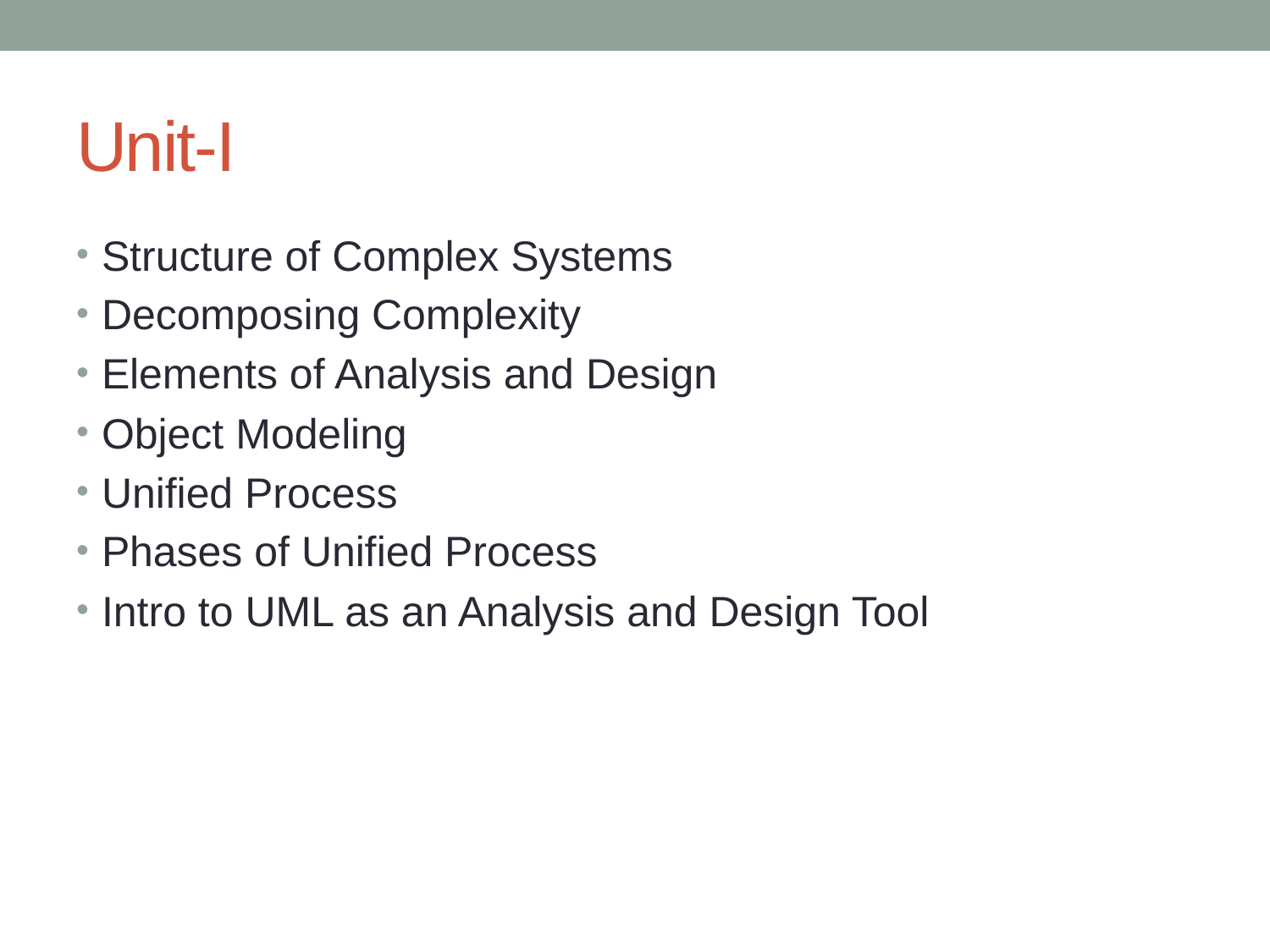

# Unit-I
Structure of Complex Systems
Decomposing Complexity
Elements of Analysis and Design
Object Modeling
Unified Process
Phases of Unified Process
Intro to UML as an Analysis and Design Tool